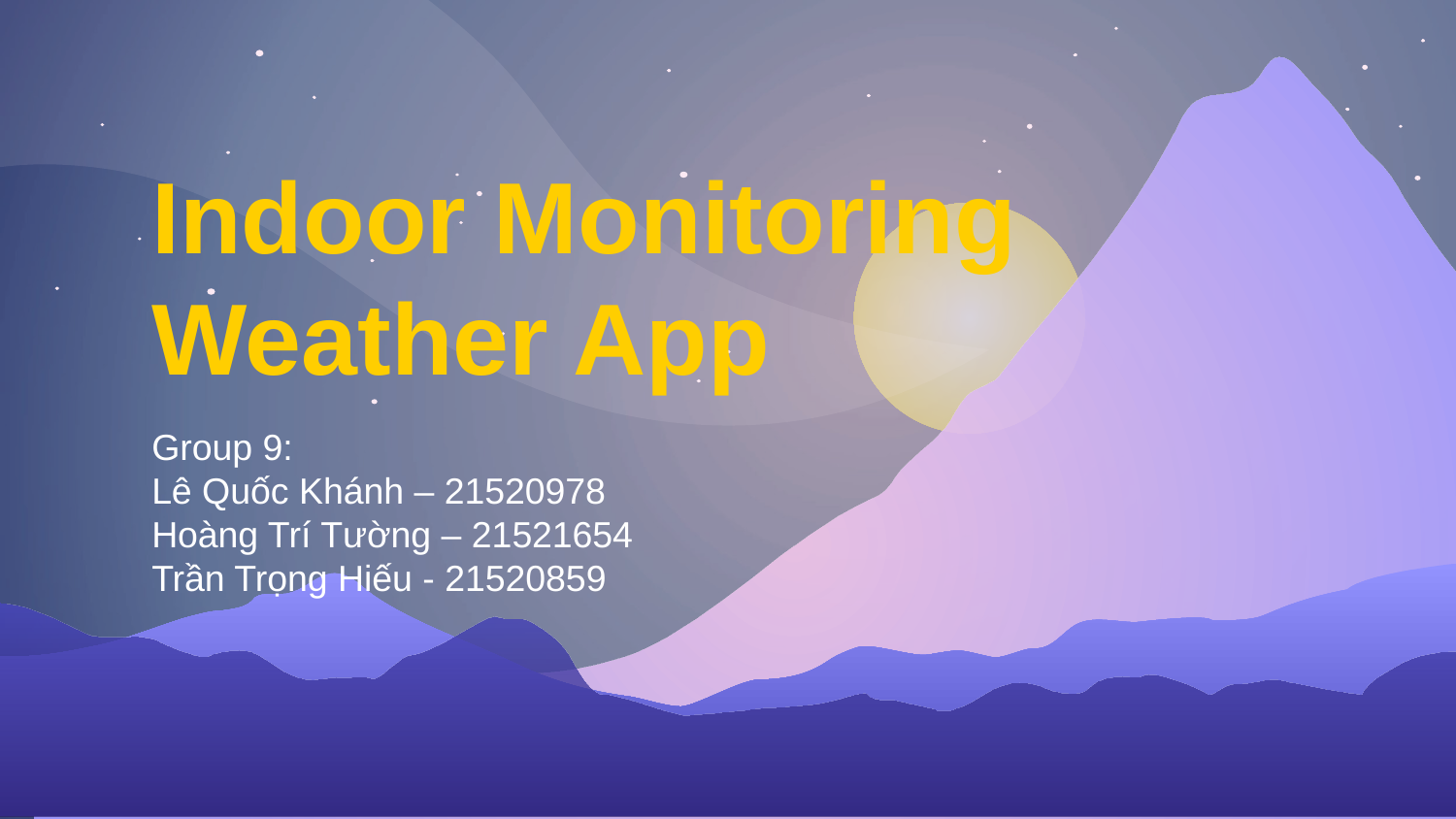

# Indoor Monitoring Weather App
Group 9:
Lê Quốc Khánh – 21520978
Hoàng Trí Tường – 21521654
Trần Trọng Hiếu - 21520859